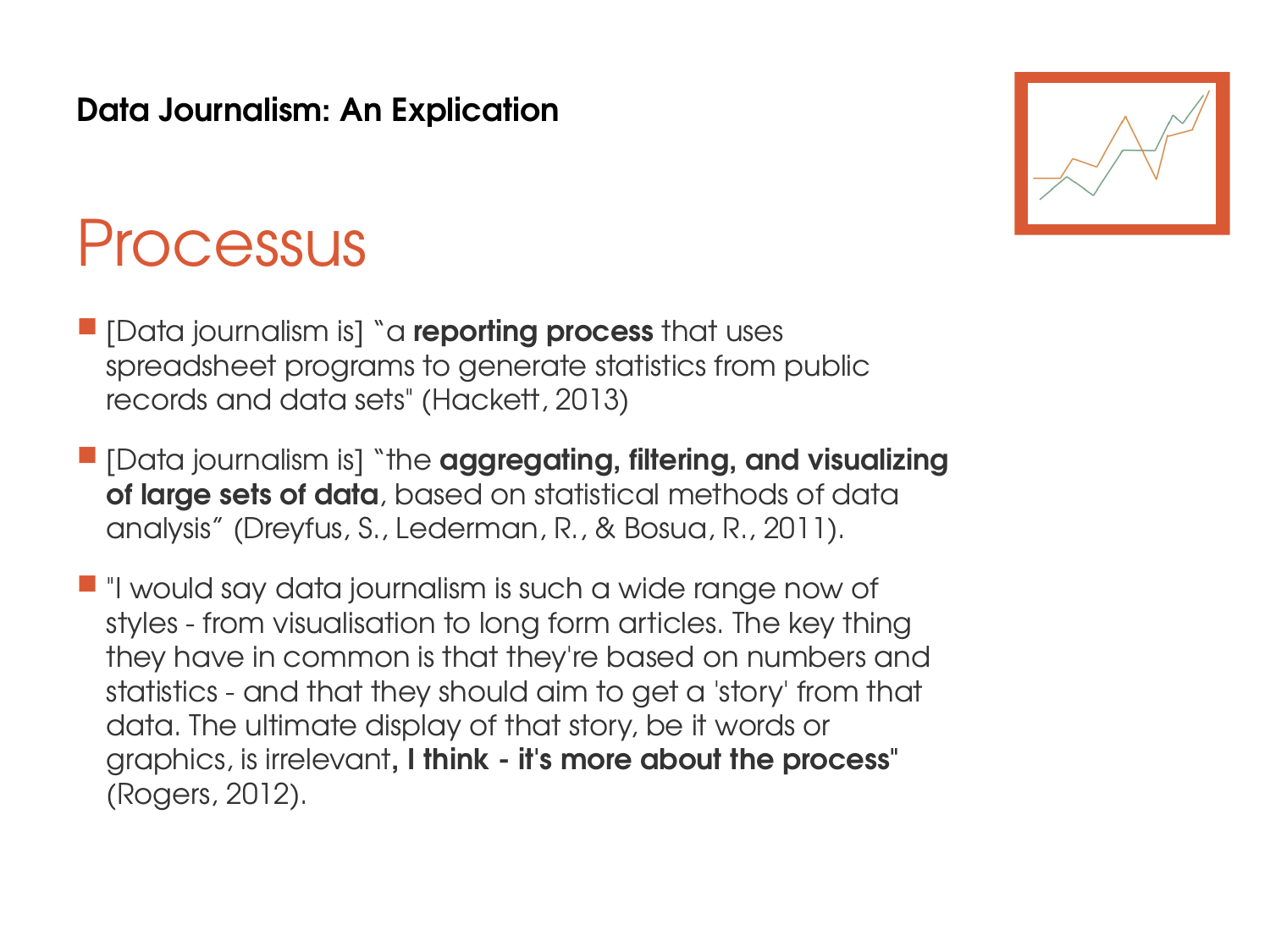

# Processus
[Data journalism is] “a reporting process that uses spreadsheet programs to generate statistics from public records and data sets" (Hackett, 2013)
[Data journalism is] “the aggregating, filtering, and visualizing of large sets of data, based on statistical methods of data analysis” (Dreyfus, S., Lederman, R., & Bosua, R., 2011).
"I would say data journalism is such a wide range now of styles - from visualisation to long form articles. The key thing they have in common is that they're based on numbers and statistics - and that they should aim to get a 'story' from that data. The ultimate display of that story, be it words or graphics, is irrelevant, I think - it's more about the process" (Rogers, 2012).